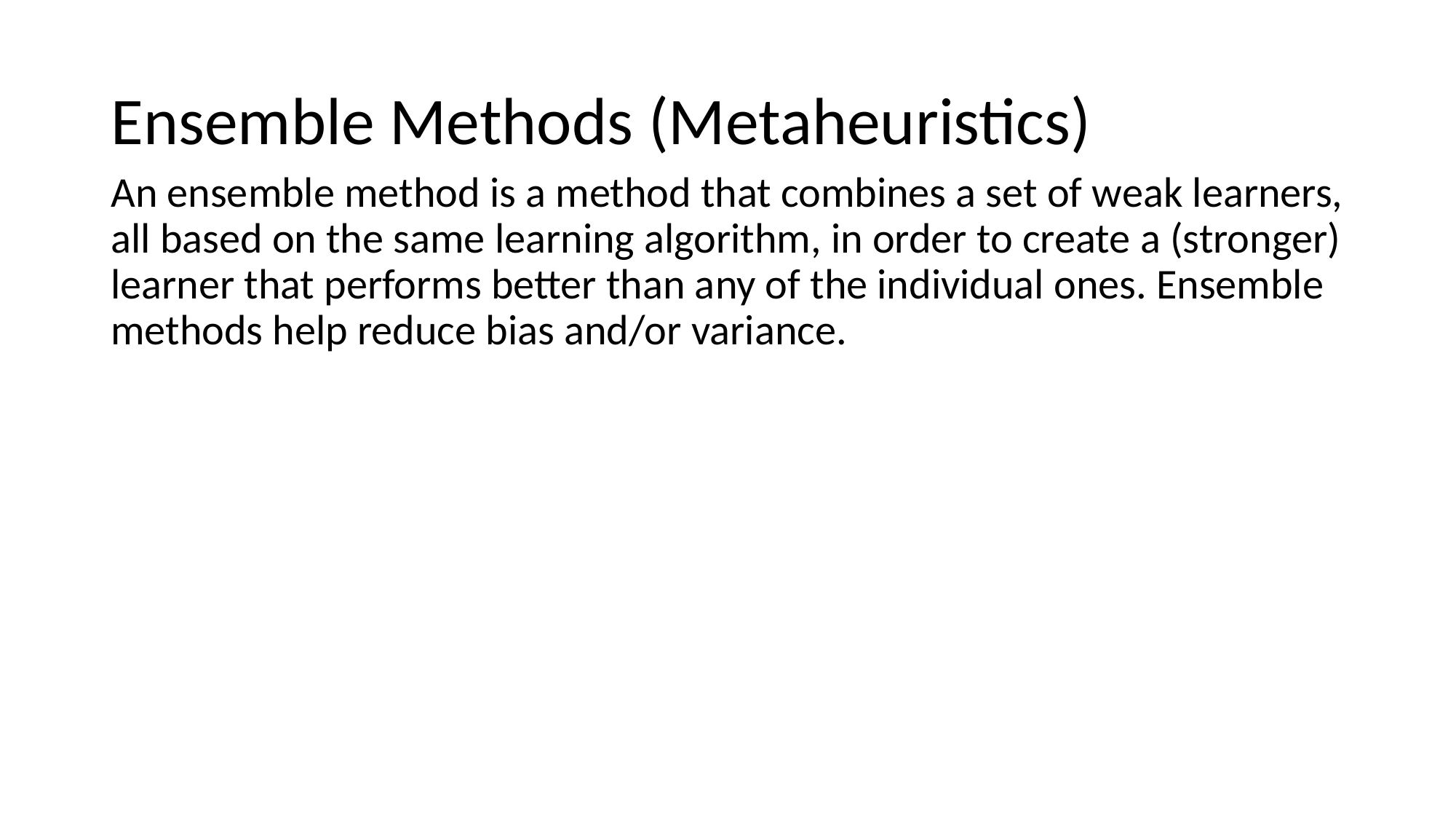

# Ensemble Methods (Metaheuristics)
An ensemble method is a method that combines a set of weak learners, all based on the same learning algorithm, in order to create a (stronger) learner that performs better than any of the individual ones. Ensemble methods help reduce bias and/or variance.